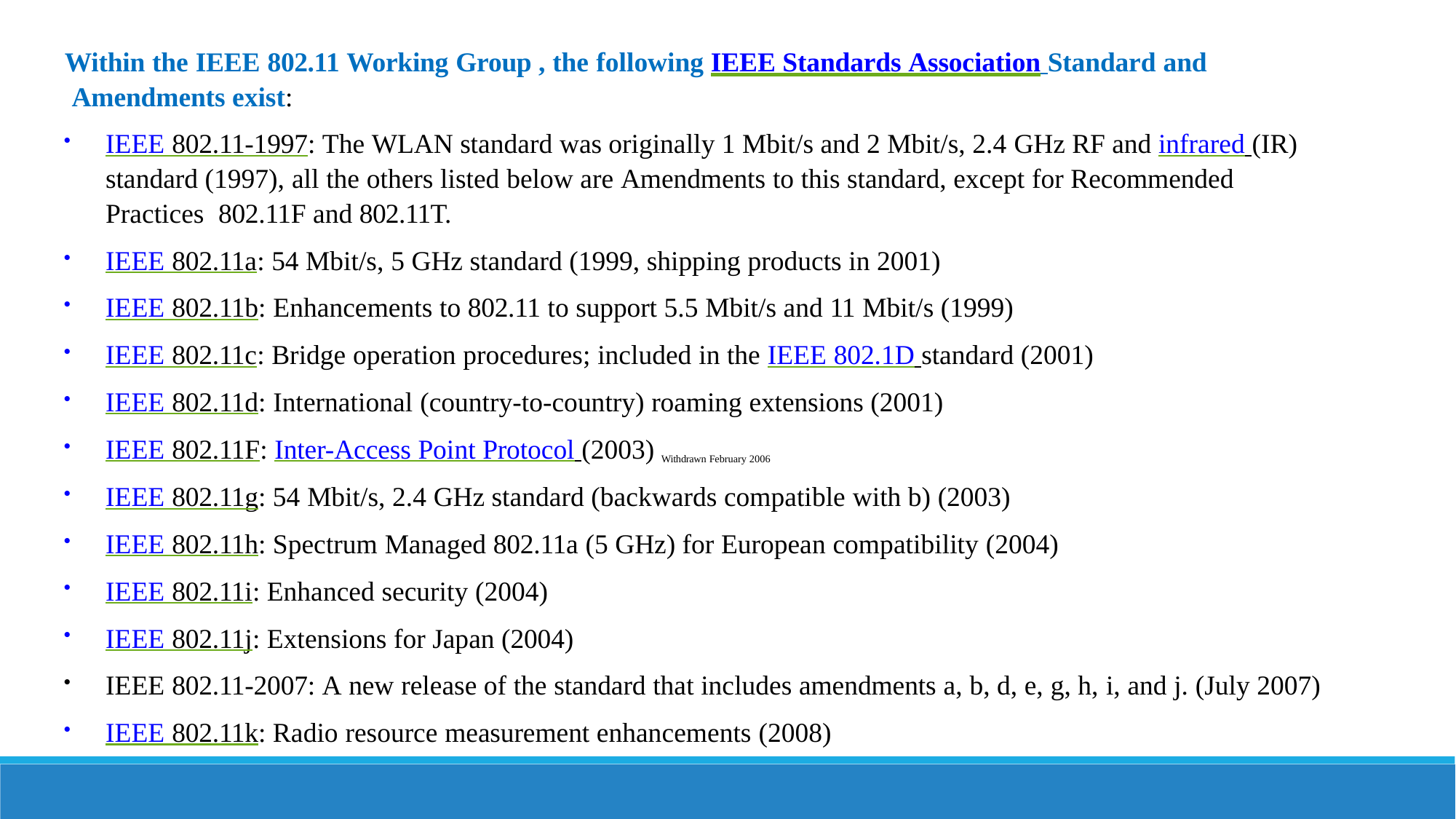

Within the IEEE 802.11 Working Group , the following IEEE Standards Association Standard and  Amendments exist:
IEEE 802.11-1997: The WLAN standard was originally 1 Mbit/s and 2 Mbit/s, 2.4 GHz RF and infrared (IR)  standard (1997), all the others listed below are Amendments to this standard, except for Recommended Practices  802.11F and 802.11T.
IEEE 802.11a: 54 Mbit/s, 5 GHz standard (1999, shipping products in 2001)
IEEE 802.11b: Enhancements to 802.11 to support 5.5 Mbit/s and 11 Mbit/s (1999)
IEEE 802.11c: Bridge operation procedures; included in the IEEE 802.1D standard (2001)
IEEE 802.11d: International (country-to-country) roaming extensions (2001)
IEEE 802.11F: Inter-Access Point Protocol (2003) Withdrawn February 2006
IEEE 802.11g: 54 Mbit/s, 2.4 GHz standard (backwards compatible with b) (2003)
IEEE 802.11h: Spectrum Managed 802.11a (5 GHz) for European compatibility (2004)
IEEE 802.11i: Enhanced security (2004)
IEEE 802.11j: Extensions for Japan (2004)
IEEE 802.11-2007: A new release of the standard that includes amendments a, b, d, e, g, h, i, and j. (July 2007)
IEEE 802.11k: Radio resource measurement enhancements (2008)